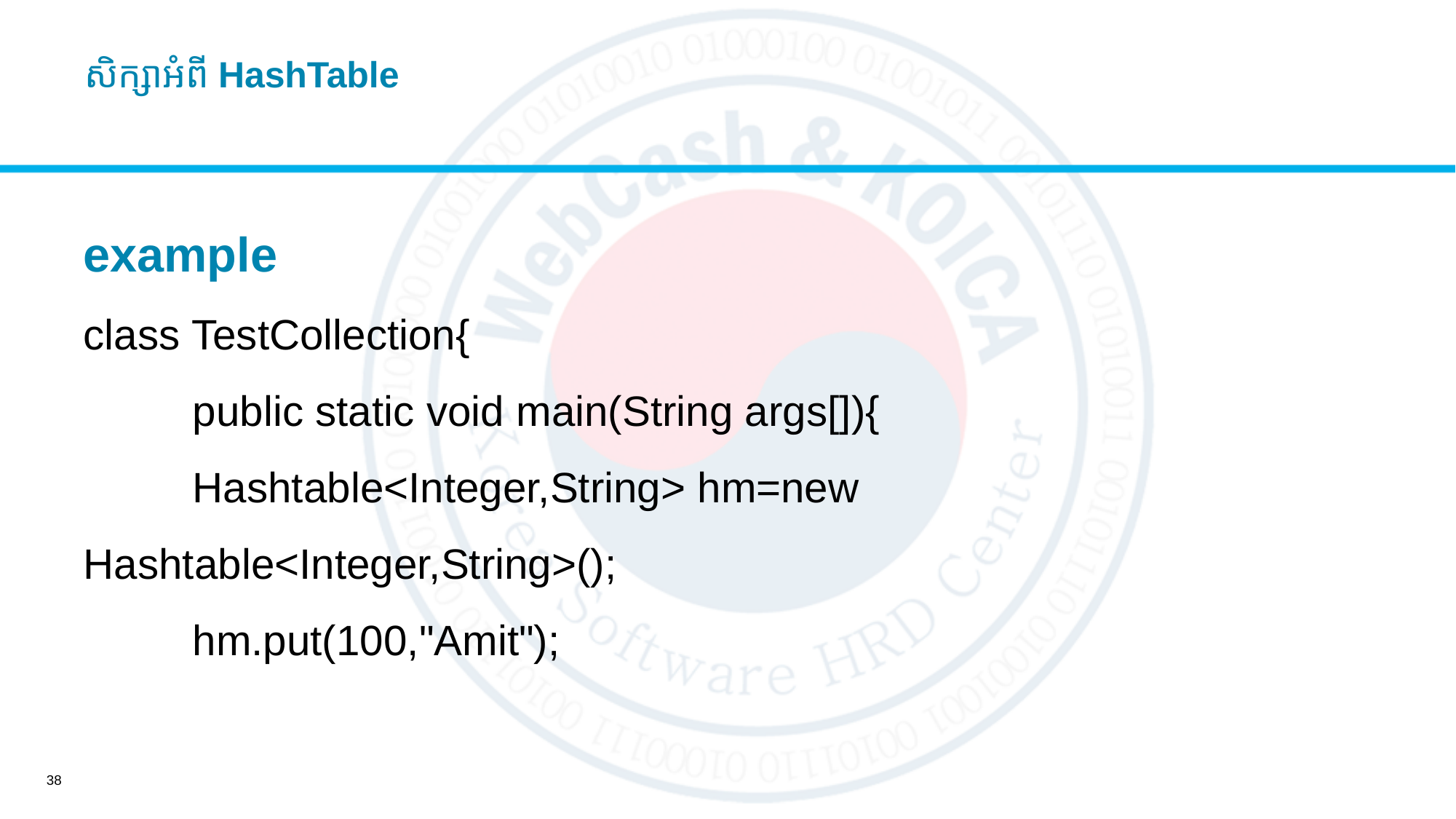

# សិក្សាអំពី HashTable
example
class TestCollection{
 	public static void main(String args[]){
	Hashtable<Integer,String> hm=new 	Hashtable<Integer,String>();
	hm.put(100,"Amit");

38